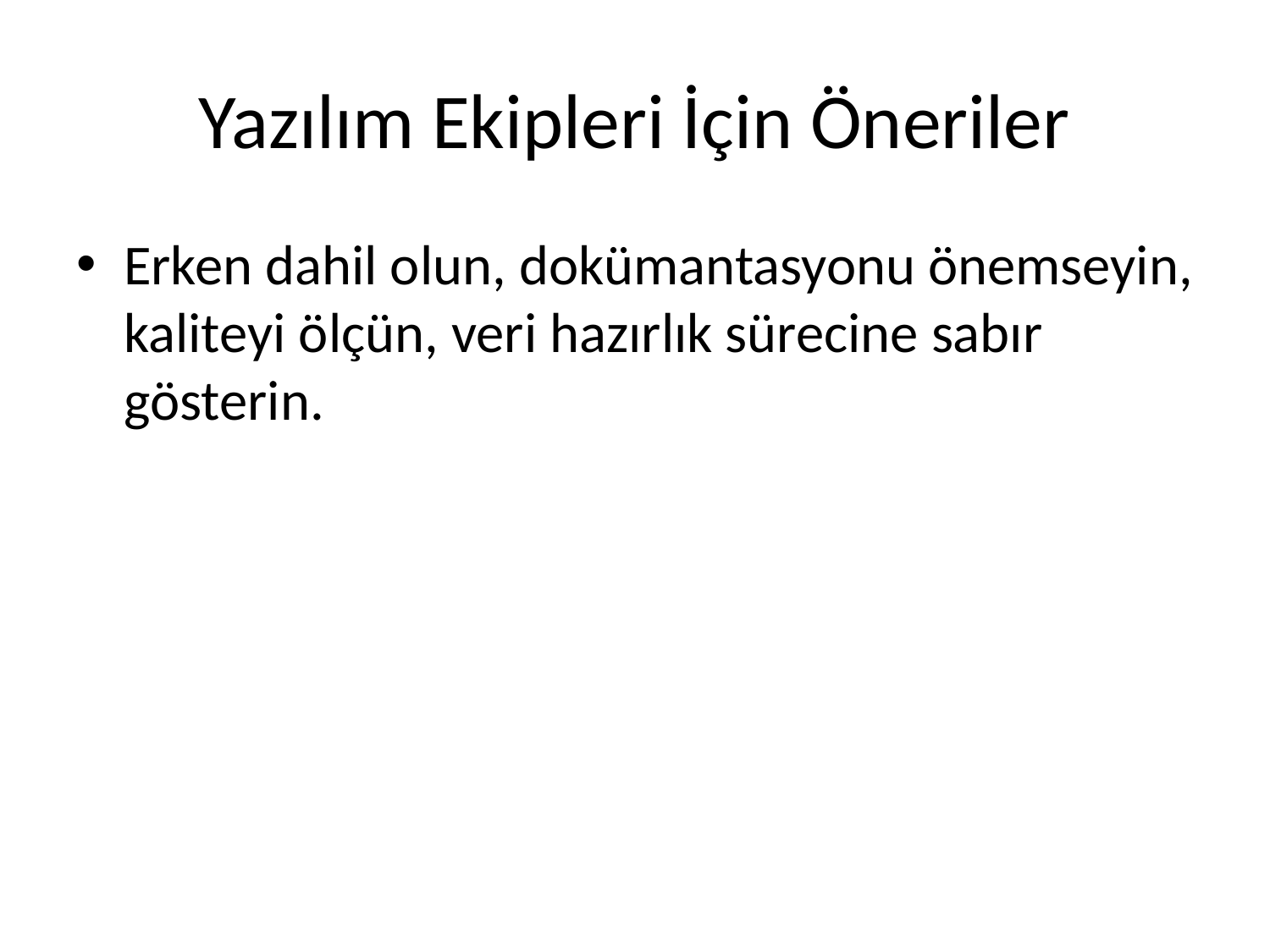

# Yazılım Ekipleri İçin Öneriler
Erken dahil olun, dokümantasyonu önemseyin, kaliteyi ölçün, veri hazırlık sürecine sabır gösterin.